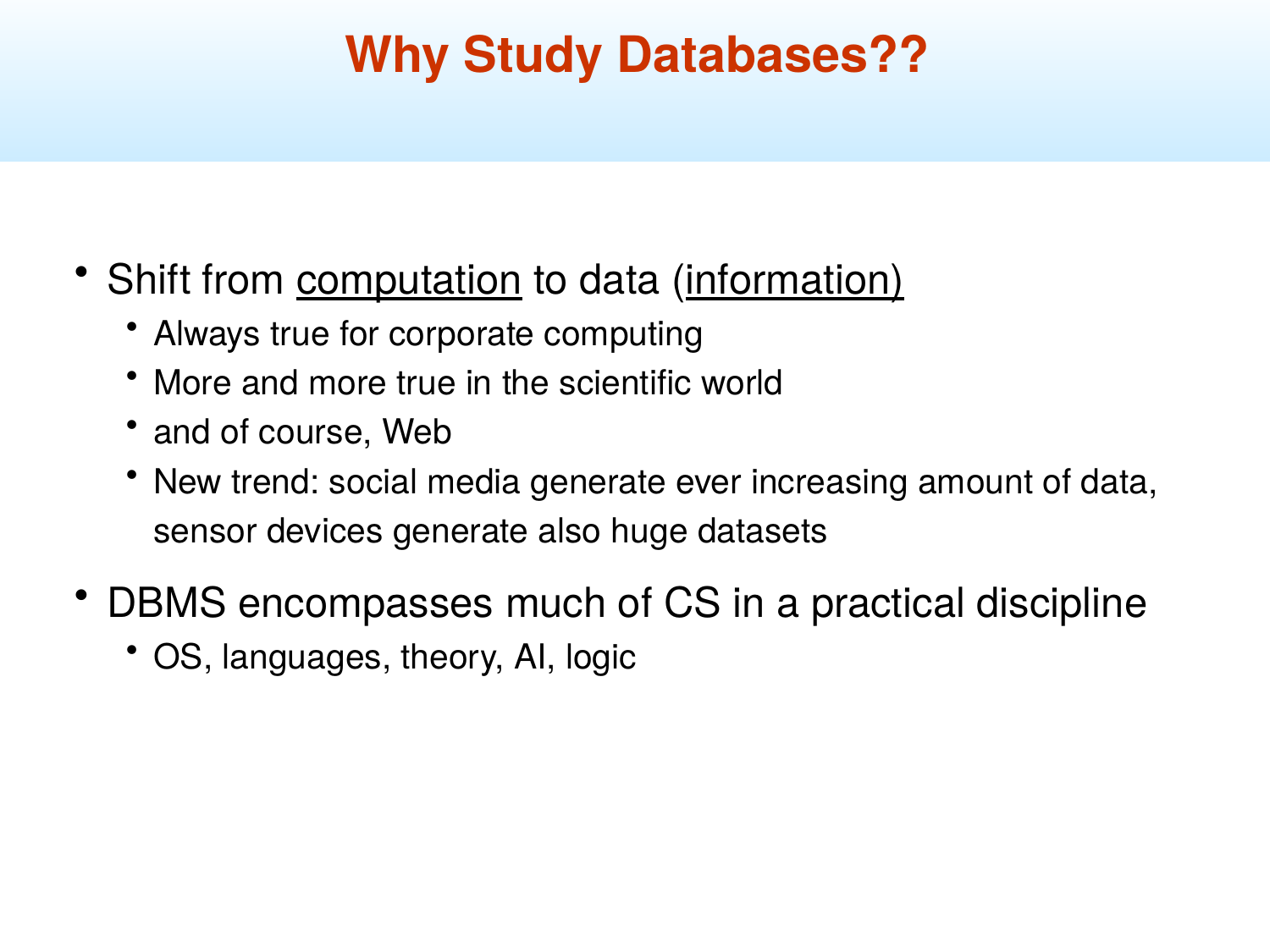

Why Study Databases??
Shift from computation to data (information)
Always true for corporate computing
More and more true in the scientific world
and of course, Web
New trend: social media generate ever increasing amount of data, sensor devices generate also huge datasets
DBMS encompasses much of CS in a practical discipline
OS, languages, theory, AI, logic
7